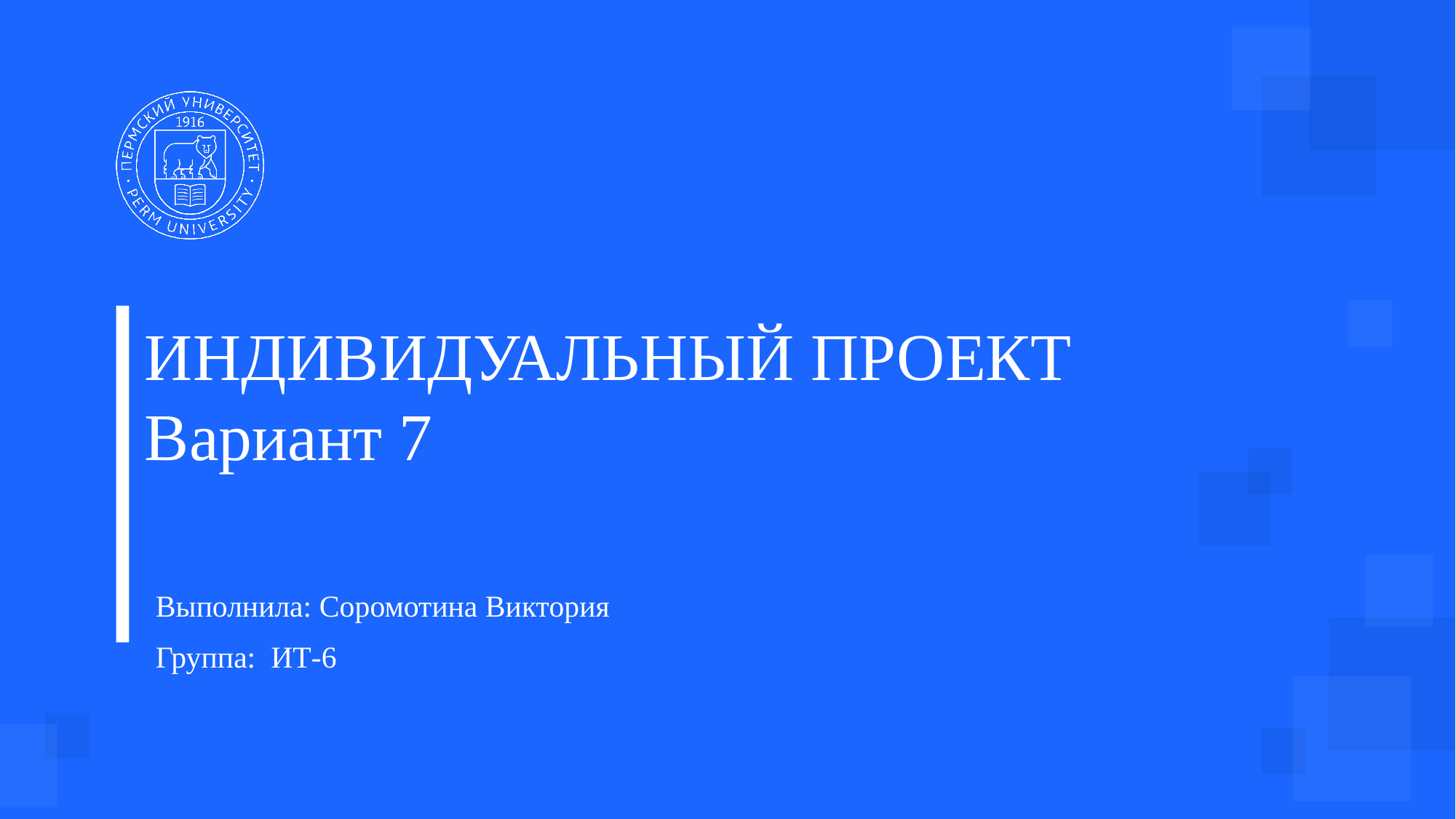

# ИНДИВИДУАЛЬНЫЙ ПРОЕКТ
Вариант 7
Выполнила: Соромотина Виктория
Группа:  ИТ-6